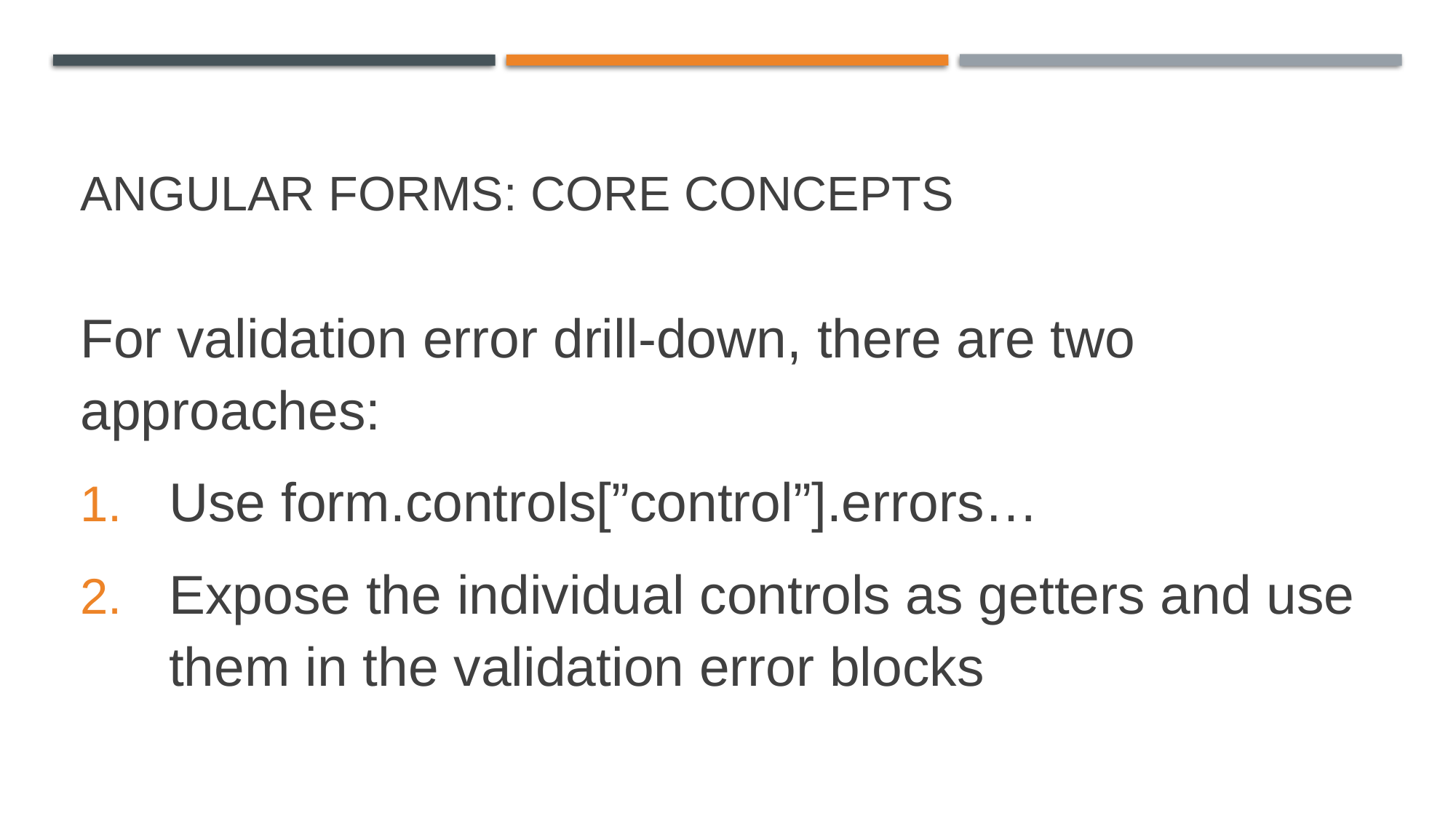

# Angular Forms: Core Concepts
For validation error drill-down, there are two approaches:
Use form.controls[”control”].errors…
Expose the individual controls as getters and use them in the validation error blocks